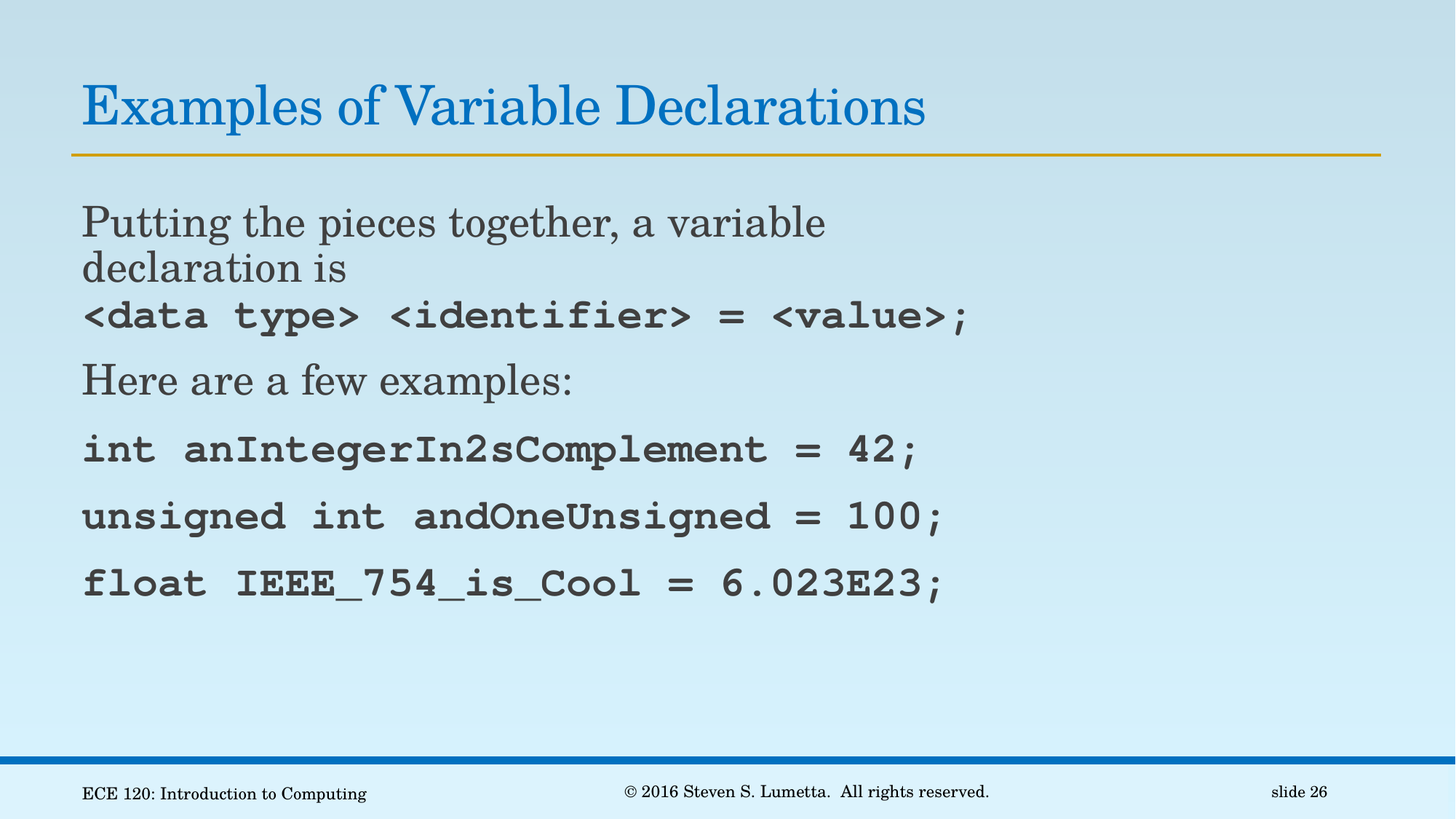

# Examples of Variable Declarations
Putting the pieces together, a variable declaration is
<data type> <identifier> = <value>;
Here are a few examples:
int anIntegerIn2sComplement = 42;
unsigned int andOneUnsigned = 100;
float IEEE_754_is_Cool = 6.023E23;

ECE 120: Introduction to Computing
© 2016 Steven S. Lumetta.  All rights reserved.
slide 26